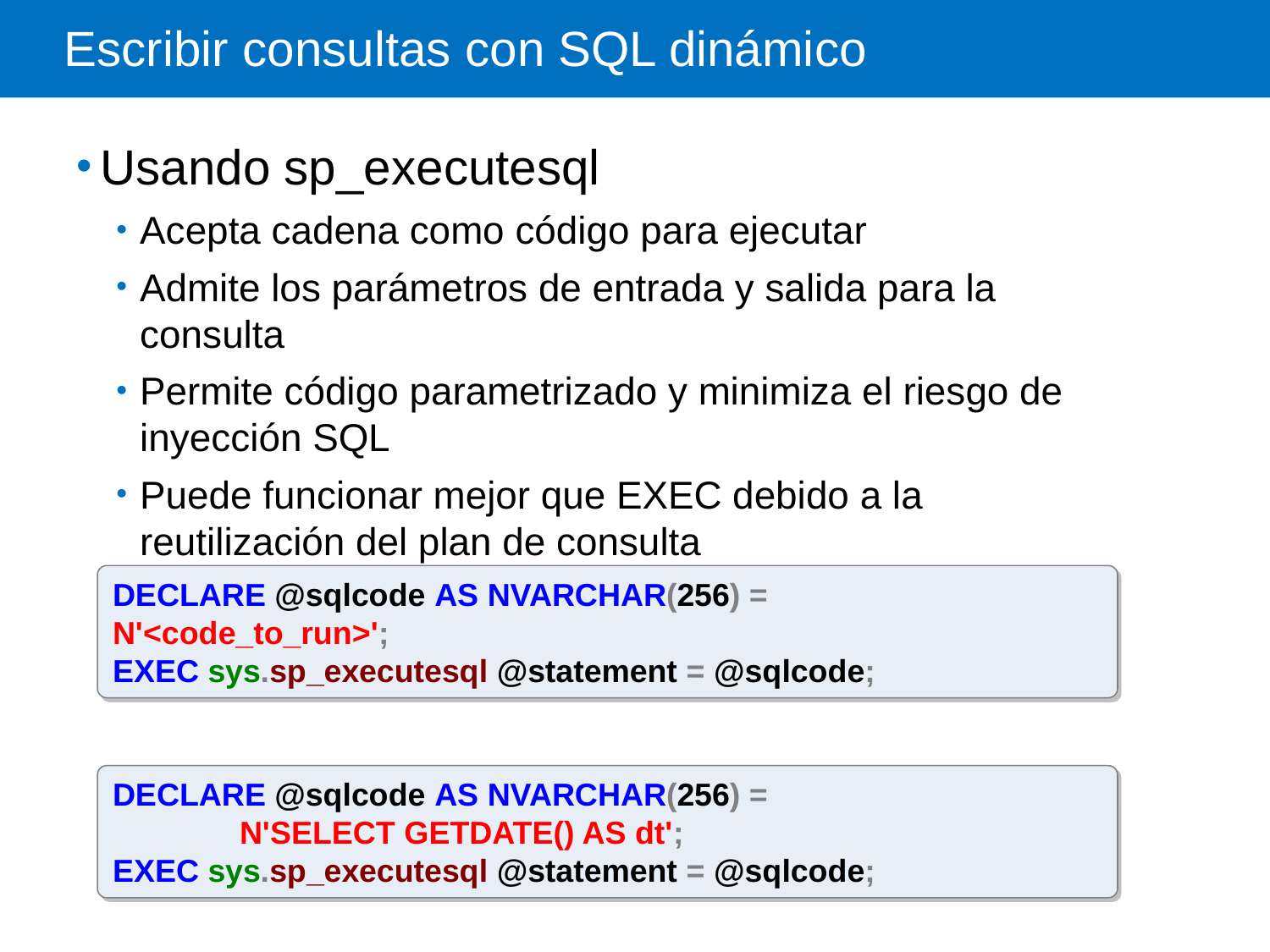

# Escribir consultas con SQL dinámico
Usando sp_executesql
Acepta cadena como código para ejecutar
Admite los parámetros de entrada y salida para la consulta
Permite código parametrizado y minimiza el riesgo de inyección SQL
Puede funcionar mejor que EXEC debido a la reutilización del plan de consulta
DECLARE @sqlcode AS NVARCHAR(256) = 	N'<code_to_run>';
EXEC sys.sp_executesql @statement = @sqlcode;
DECLARE @sqlcode AS NVARCHAR(256) =
	N'SELECT GETDATE() AS dt';
EXEC sys.sp_executesql @statement = @sqlcode;